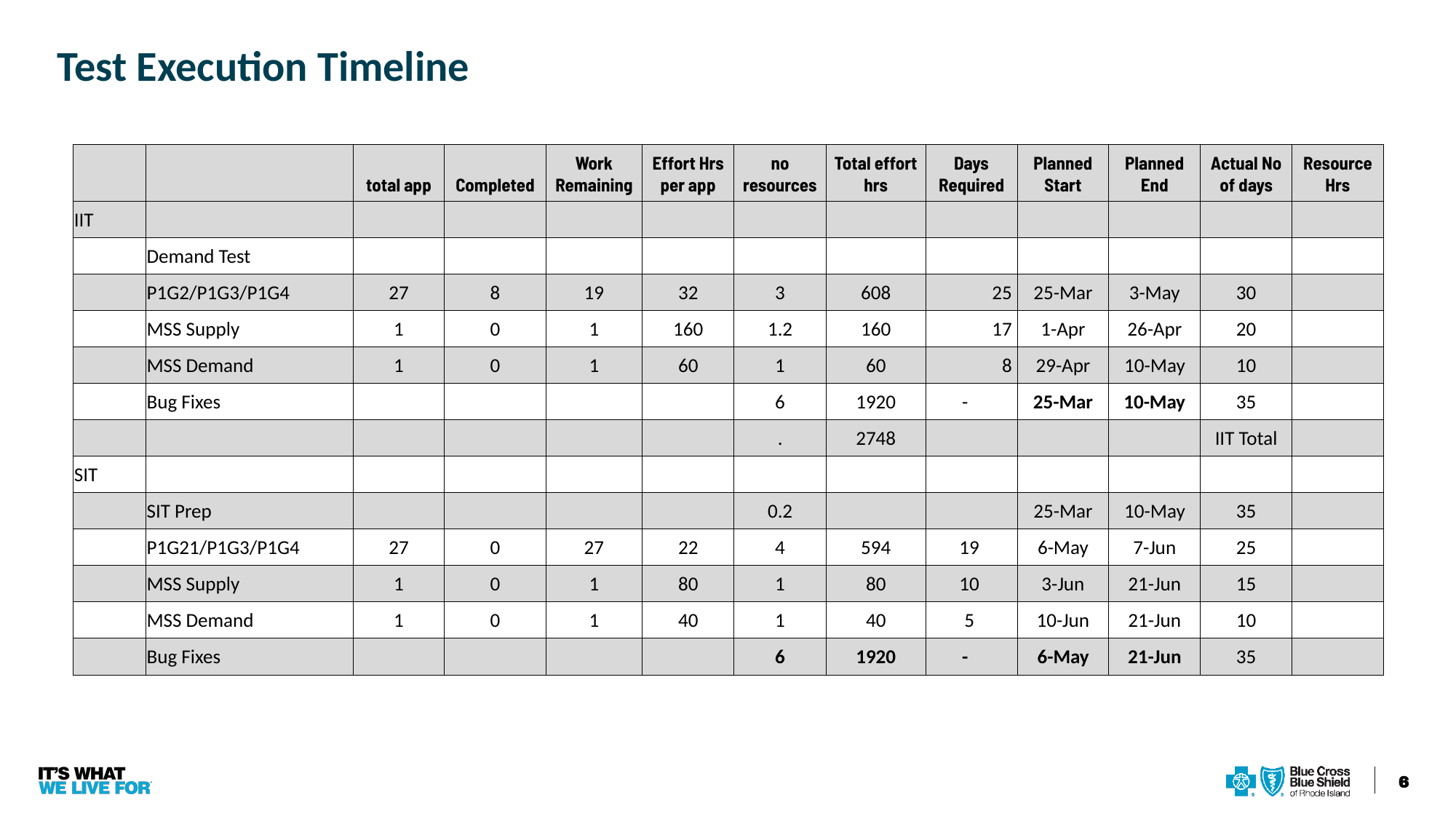

Test Execution Timeline
|  |  | total app | Completed | Work Remaining | Effort Hrs per app | no resources | Total effort hrs | Days Required | Planned Start | Planned End | Actual No of days | Resource Hrs |
| --- | --- | --- | --- | --- | --- | --- | --- | --- | --- | --- | --- | --- |
| IIT |  |  |  |  |  |  |  |  |  |  |  |  |
|  | Demand Test |  |  |  |  |  |  |  |  |  |  |  |
|  | P1G2/P1G3/P1G4 | 27 | 8 | 19 | 32 | 3 | 608 | 25 | 25-Mar | 3-May | 30 |  |
|  | MSS Supply | 1 | 0 | 1 | 160 | 1.2 | 160 | 17 | 1-Apr | 26-Apr | 20 |  |
|  | MSS Demand | 1 | 0 | 1 | 60 | 1 | 60 | 8 | 29-Apr | 10-May | 10 |  |
|  | Bug Fixes |  |  |  |  | 6 | 1920 | - | 25-Mar | 10-May | 35 |  |
|  |  |  |  |  |  | . | 2748 |  |  |  | IIT Total |  |
| SIT |  |  |  |  |  |  |  |  |  |  |  |  |
|  | SIT Prep |  |  |  |  | 0.2 |  |  | 25-Mar | 10-May | 35 |  |
|  | P1G21/P1G3/P1G4 | 27 | 0 | 27 | 22 | 4 | 594 | 19 | 6-May | 7-Jun | 25 |  |
|  | MSS Supply | 1 | 0 | 1 | 80 | 1 | 80 | 10 | 3-Jun | 21-Jun | 15 |  |
|  | MSS Demand | 1 | 0 | 1 | 40 | 1 | 40 | 5 | 10-Jun | 21-Jun | 10 |  |
|  | Bug Fixes |  |  |  |  | 6 | 1920 | - | 6-May | 21-Jun | 35 |  |
6